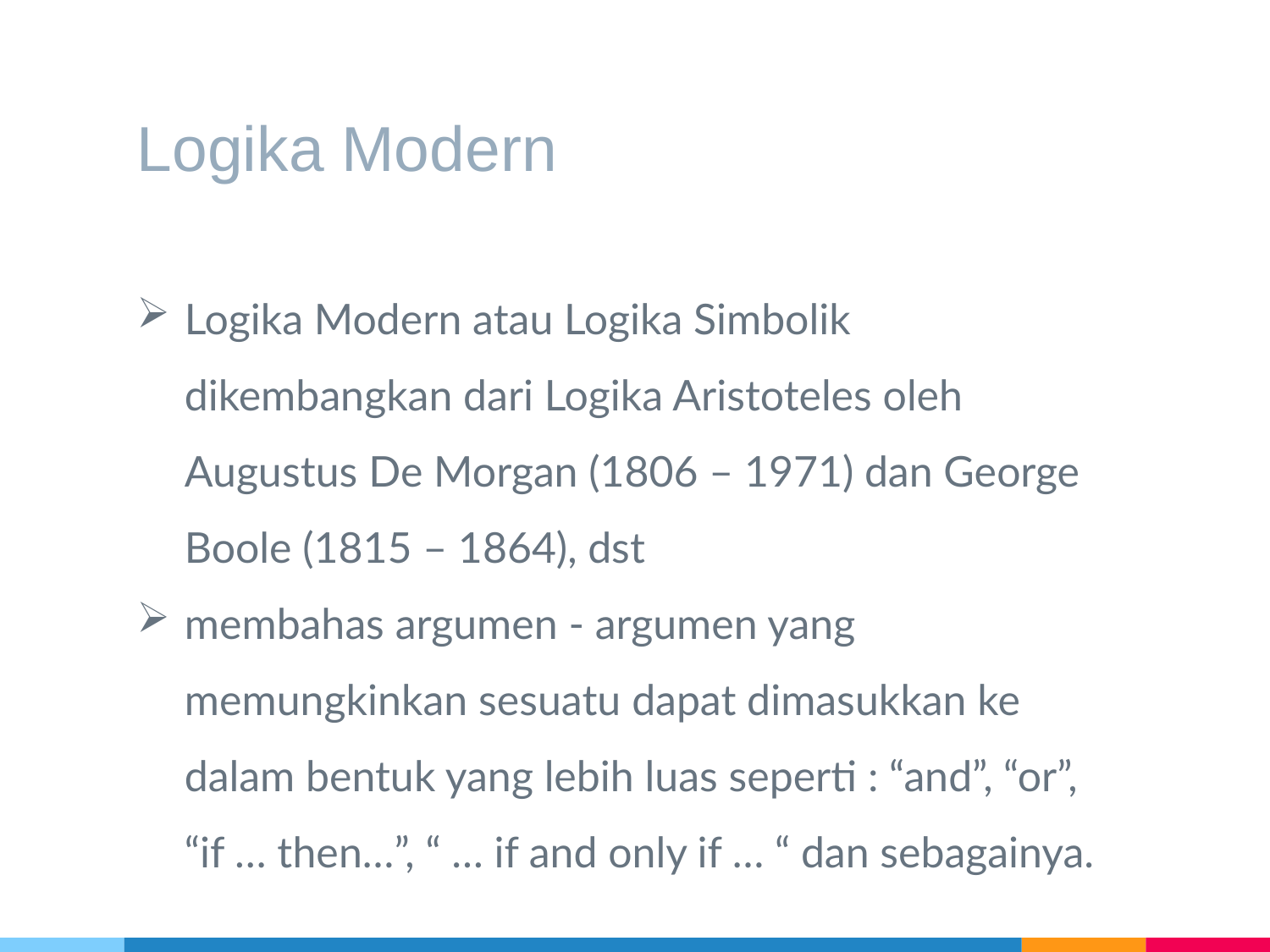

# Logika Modern
Logika Modern atau Logika Simbolik dikembangkan dari Logika Aristoteles oleh Augustus De Morgan (1806 – 1971) dan George Boole (1815 – 1864), dst
membahas argumen - argumen yang memungkinkan sesuatu dapat dimasukkan ke dalam bentuk yang lebih luas seperti : “and”, “or”, “if … then…”, “ … if and only if … “ dan sebagainya.